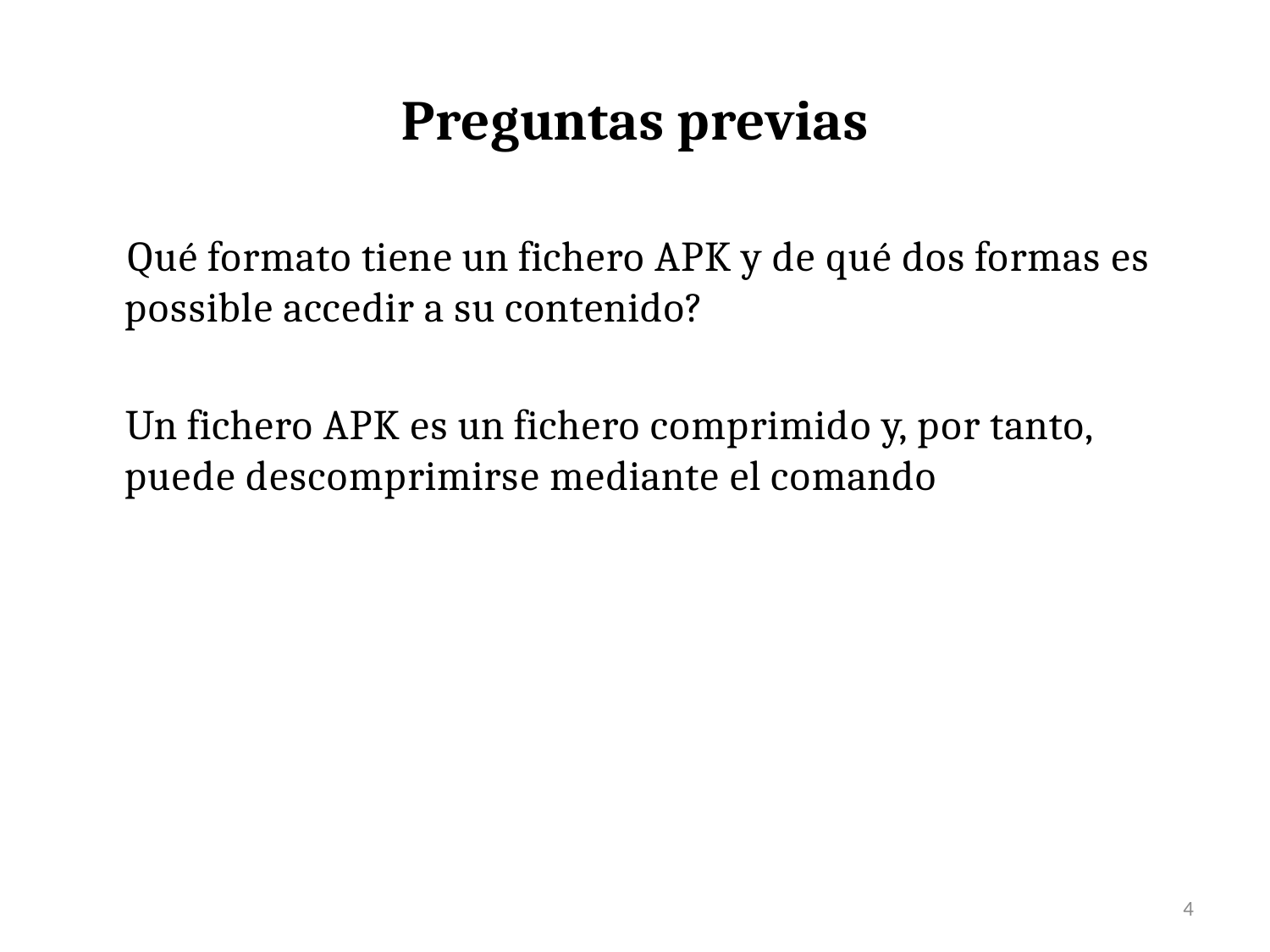

# Preguntas previas
Qué formato tiene un fichero APK y de qué dos formas es possible accedir a su contenido?

Un fichero APK es un fichero comprimido y, por tanto, puede descomprimirse mediante el comando
4